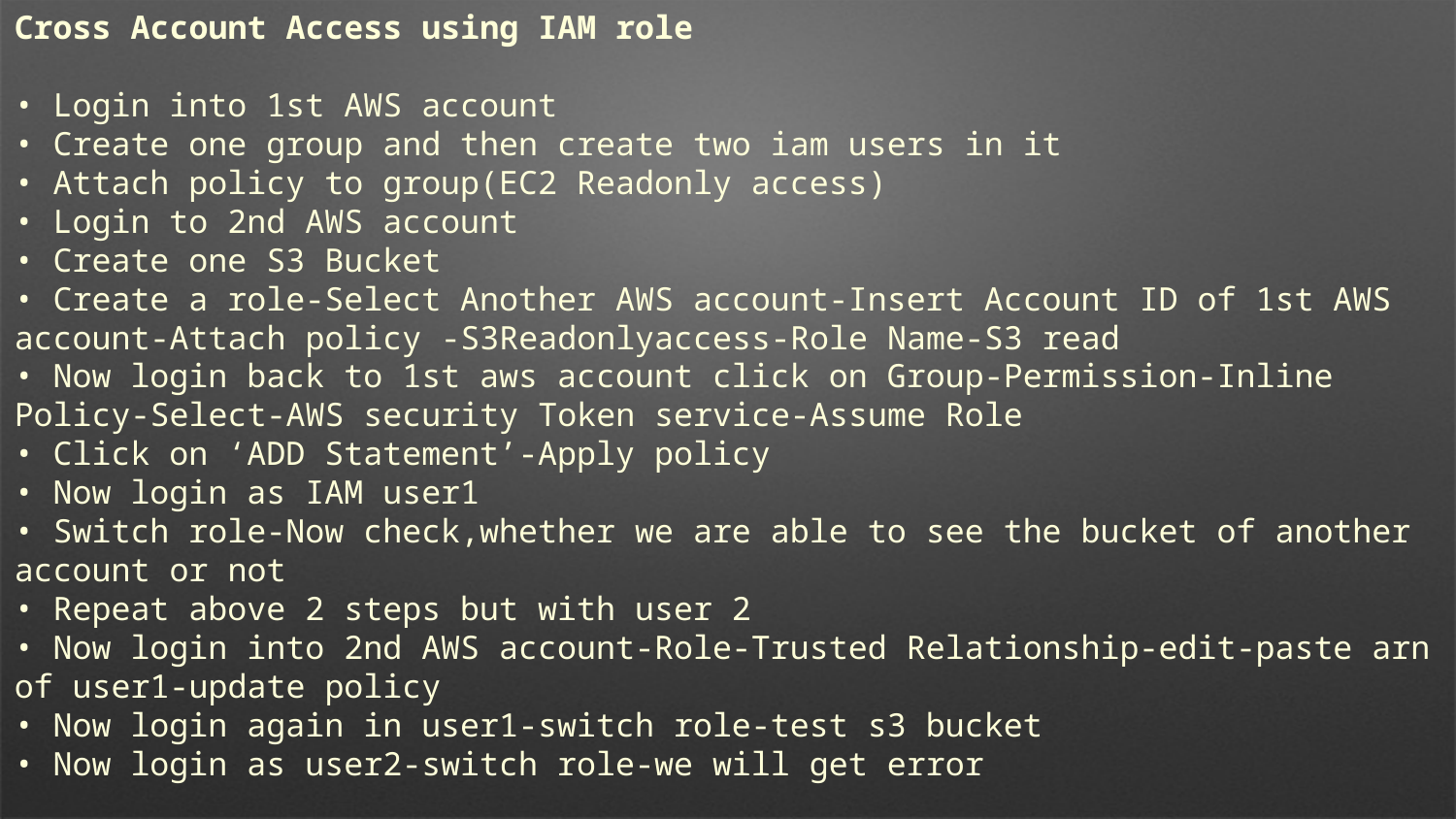

Cross Account Access using IAM role

• Login into 1st AWS account
• Create one group and then create two iam users in it
• Attach policy to group(EC2 Readonly access)
• Login to 2nd AWS account
• Create one S3 Bucket
• Create a role-Select Another AWS account-Insert Account ID of 1st AWS account-Attach policy -S3Readonlyaccess-Role Name-S3 read
• Now login back to 1st aws account click on Group-Permission-Inline Policy-Select-AWS security Token service-Assume Role
• Click on ‘ADD Statement’-Apply policy
• Now login as IAM user1
• Switch role-Now check,whether we are able to see the bucket of another account or not
• Repeat above 2 steps but with user 2
• Now login into 2nd AWS account-Role-Trusted Relationship-edit-paste arn of user1-update policy
• Now login again in user1-switch role-test s3 bucket
• Now login as user2-switch role-we will get error